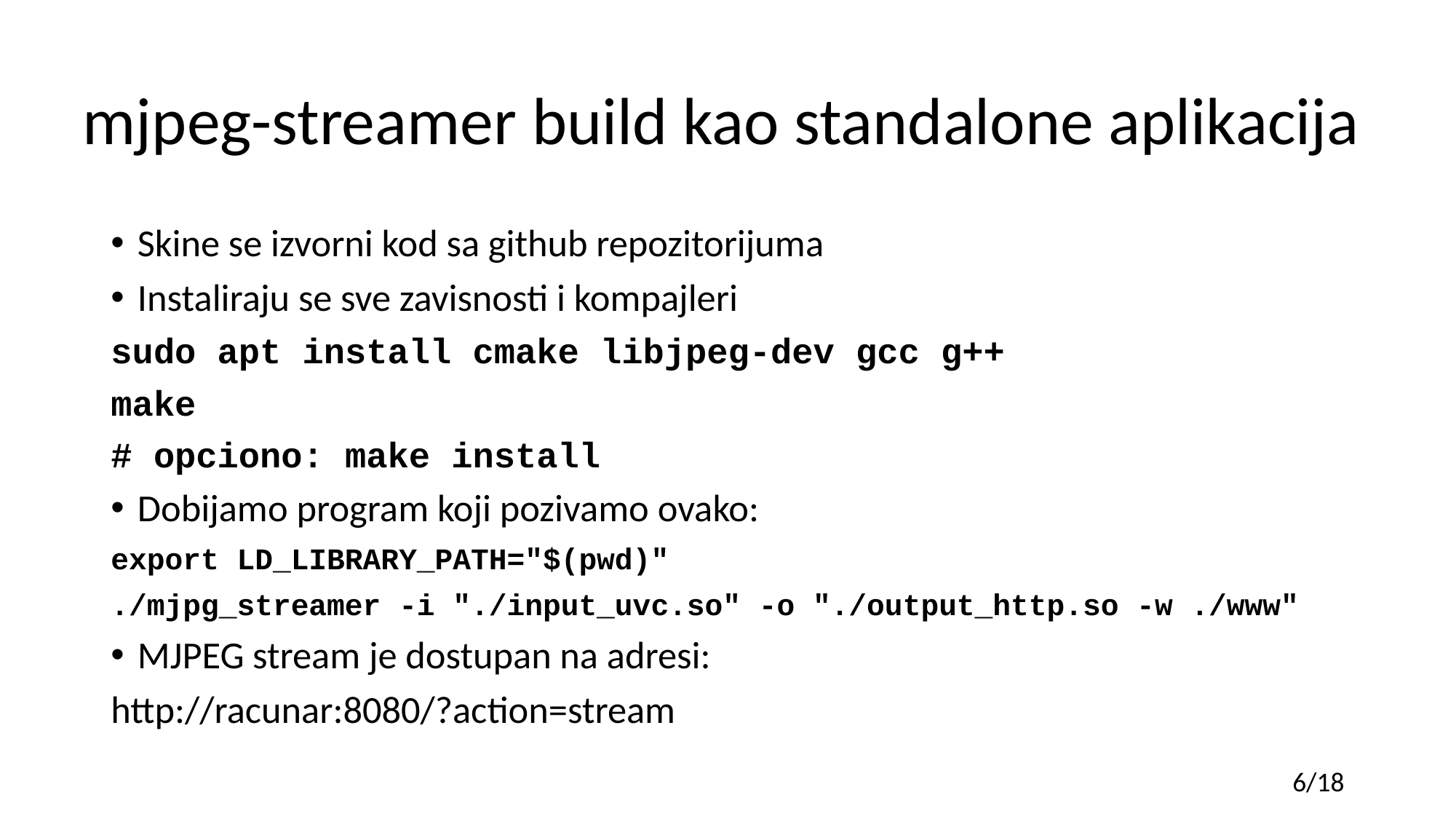

# mjpeg-streamer build kao standalone aplikacija
Skine se izvorni kod sa github repozitorijuma
Instaliraju se sve zavisnosti i kompajleri
sudo apt install cmake libjpeg-dev gcc g++
make
# opciono: make install
Dobijamo program koji pozivamo ovako:
export LD_LIBRARY_PATH="$(pwd)"
./mjpg_streamer -i "./input_uvc.so" -o "./output_http.so -w ./www"
MJPEG stream je dostupan na adresi:
http://racunar:8080/?action=stream